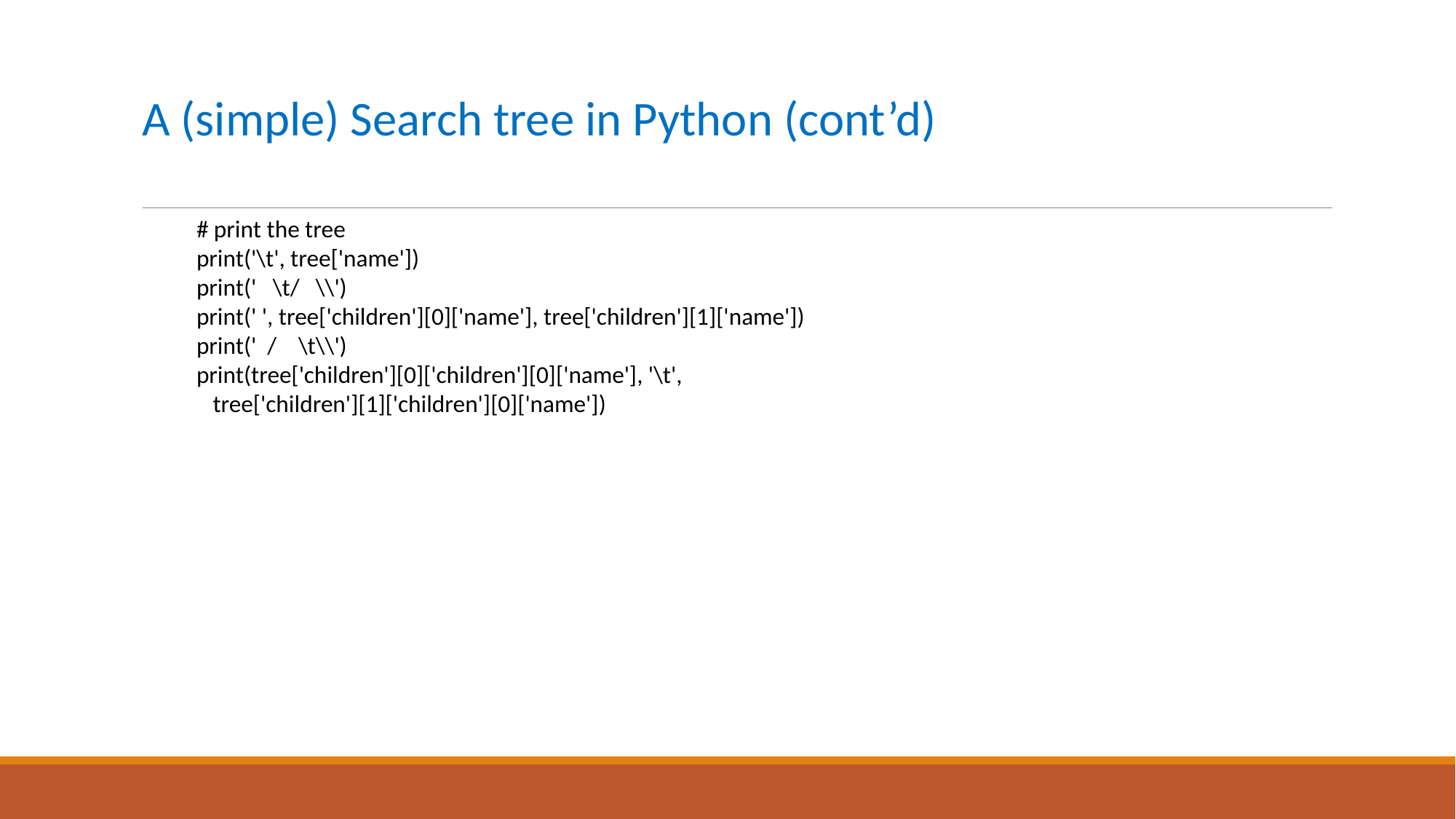

# A (simple) Search tree in Python (cont’d)
# print the tree
print('\t', tree['name'])
print('   \t/   \\')
print(' ', tree['children'][0]['name'], tree['children'][1]['name'])
print('  /    \t\\')
print(tree['children'][0]['children'][0]['name'], '\t',
   tree['children'][1]['children'][0]['name'])